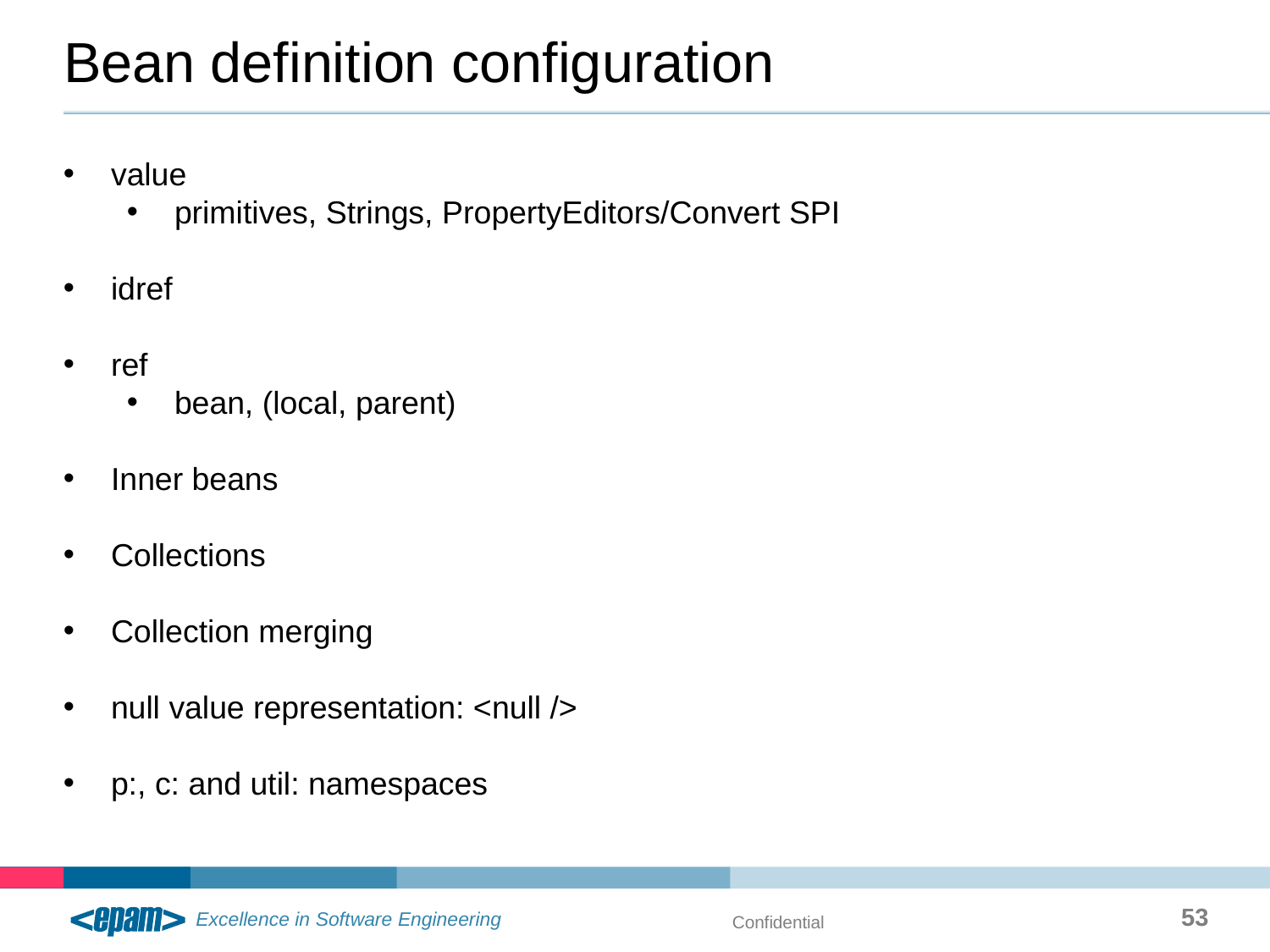

# Bean definition configuration

value
primitives, Strings, PropertyEditors/Convert SPI

idref

ref
bean, (local, parent)

Inner beans

Collections

Collection merging

null value representation: <null />

p:, c: and util: namespaces

53
Confidential